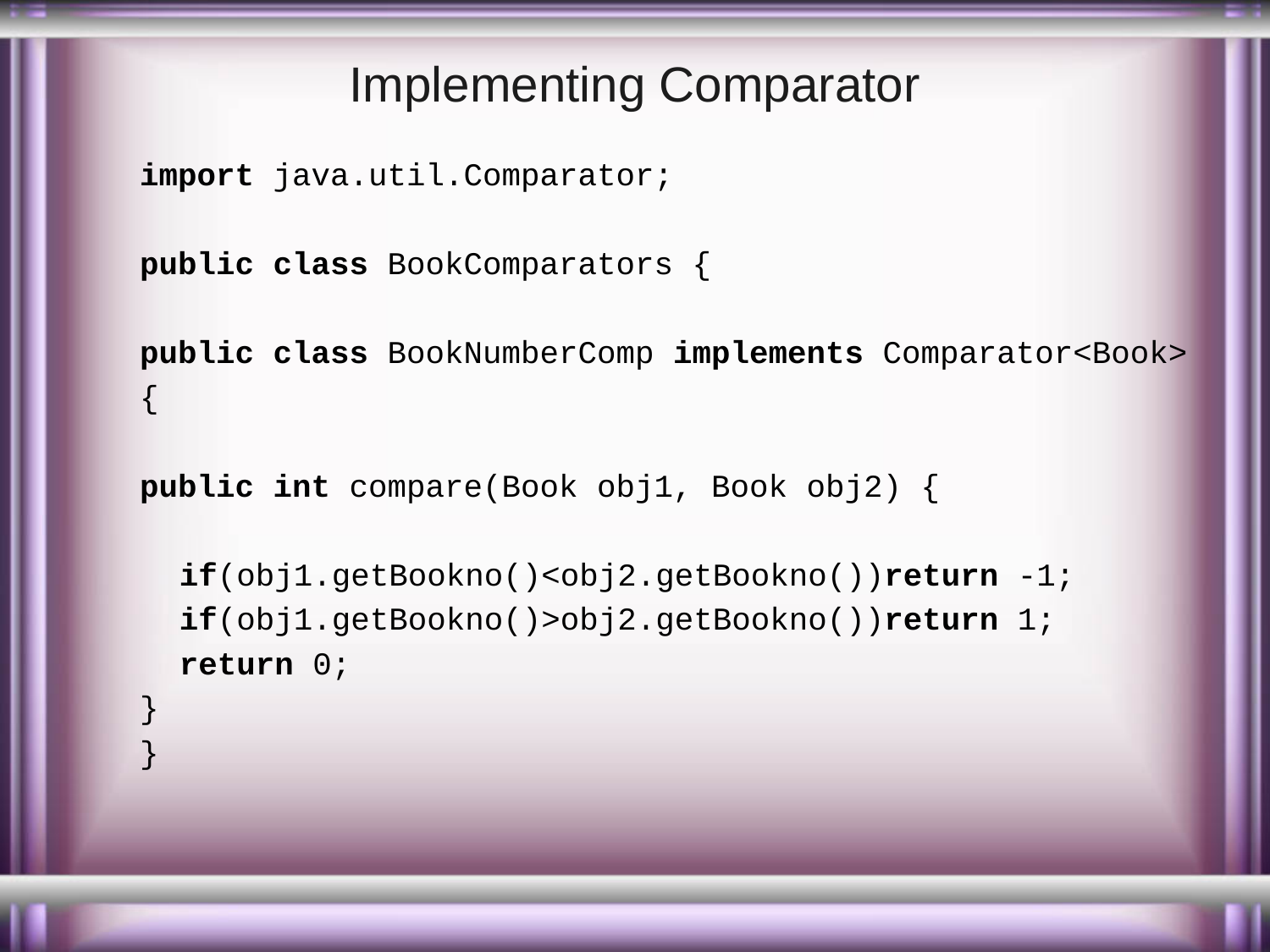

# Implementing Comparator
import java.util.Comparator;

public class BookComparators {

public class BookNumberComp implements Comparator<Book>
{

public int compare(Book obj1, Book obj2) {

	if(obj1.getBookno()<obj2.getBookno())return -1;
	if(obj1.getBookno()>obj2.getBookno())return 1;
	return 0;
}
}